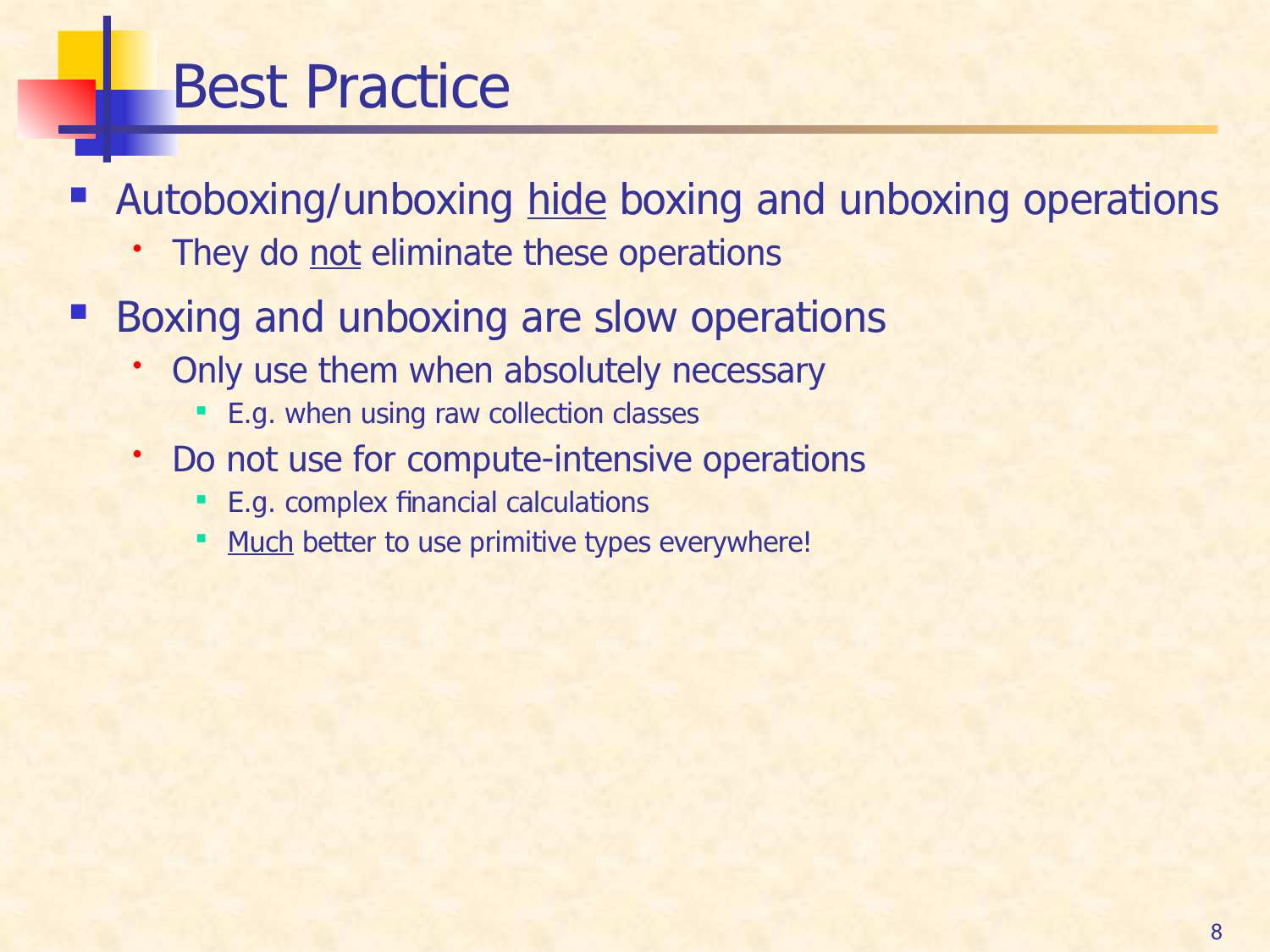

# Best Practice
Autoboxing/unboxing hide boxing and unboxing operations
They do not eliminate these operations
Boxing and unboxing are slow operations
Only use them when absolutely necessary
E.g. when using raw collection classes
Do not use for compute-intensive operations
E.g. complex financial calculations
Much better to use primitive types everywhere!

8